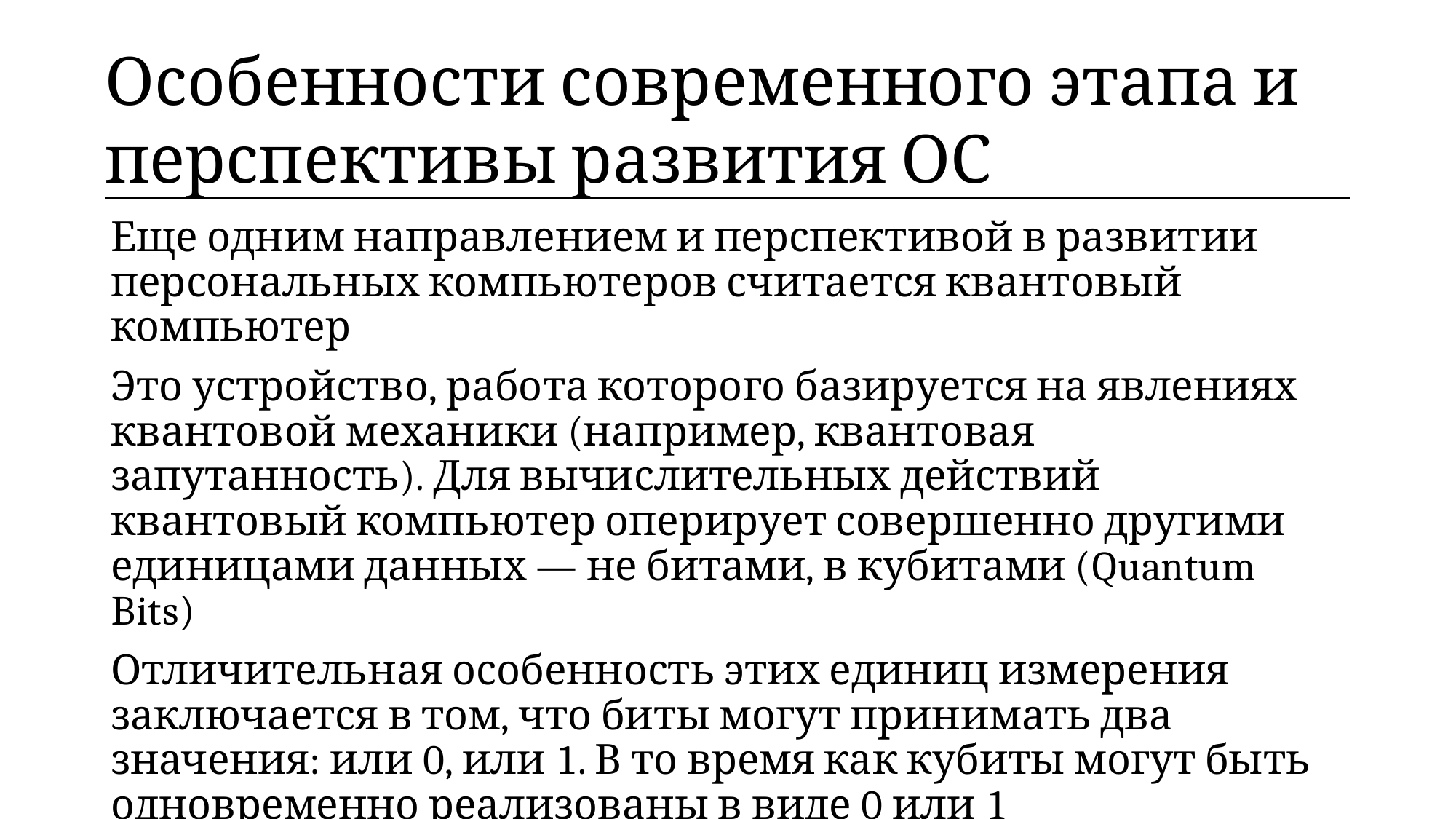

| Особенности современного этапа и перспективы развития ОС |
| --- |
Еще одним направлением и перспективой в развитии персональных компьютеров считается квантовый компьютер
Это устройство, работа которого базируется на явлениях квантовой механики (например, квантовая запутанность). Для вычислительных действий квантовый компьютер оперирует совершенно другими единицами данных — не битами, в кубитами (Quantum Bits)
Отличительная особенность этих единиц измерения заключается в том, что биты могут принимать два значения: или 0, или 1. В то время как кубиты могут быть одновременно реализованы в виде 0 или 1